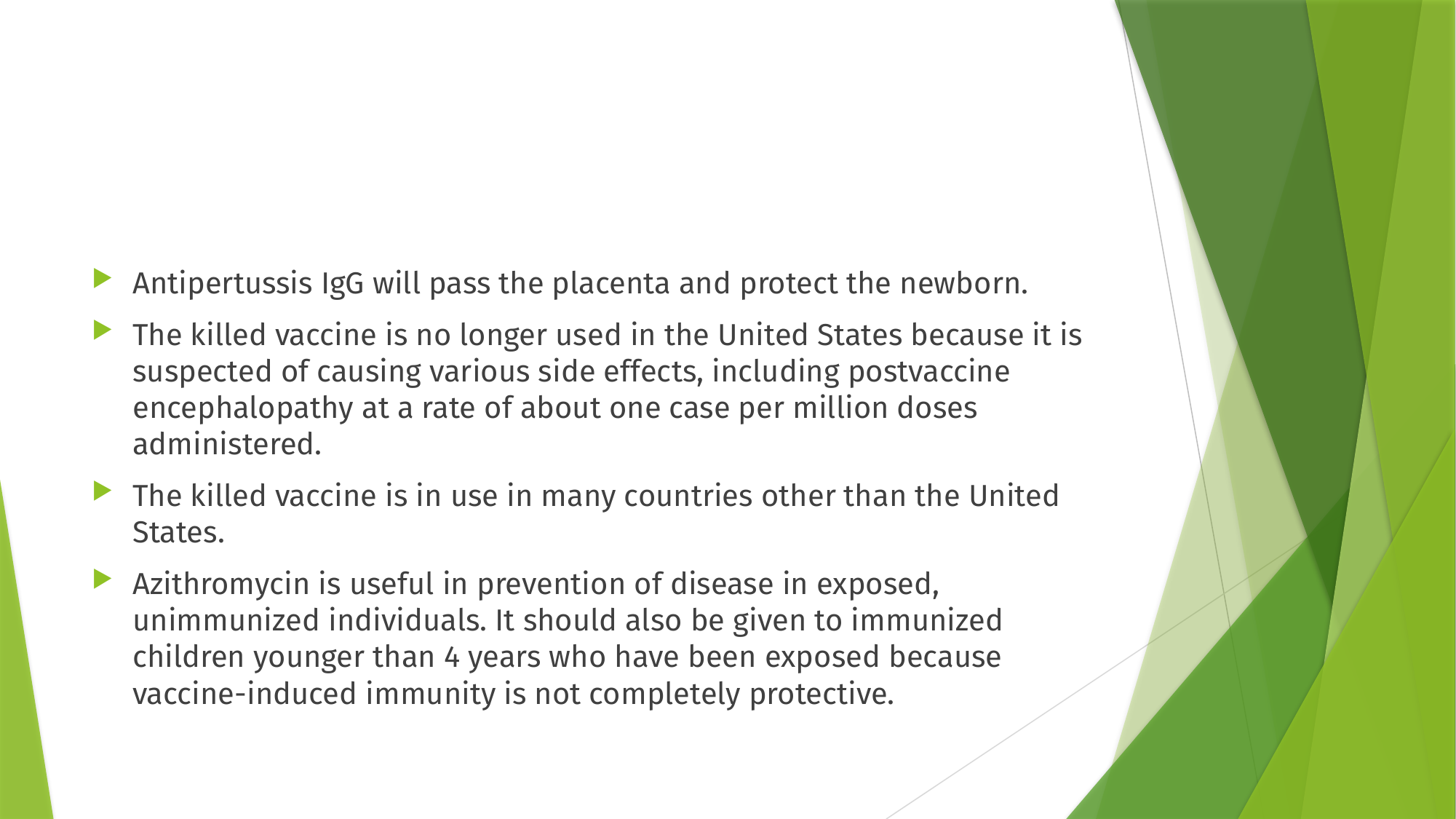

#
Antipertussis IgG will pass the placenta and protect the newborn.
The killed vaccine is no longer used in the United States because it is suspected of causing various side effects, including postvaccine encephalopathy at a rate of about one case per million doses administered.
The killed vaccine is in use in many countries other than the United States.
Azithromycin is useful in prevention of disease in exposed, unimmunized individuals. It should also be given to immunized children younger than 4 years who have been exposed because vaccine-induced immunity is not completely protective.